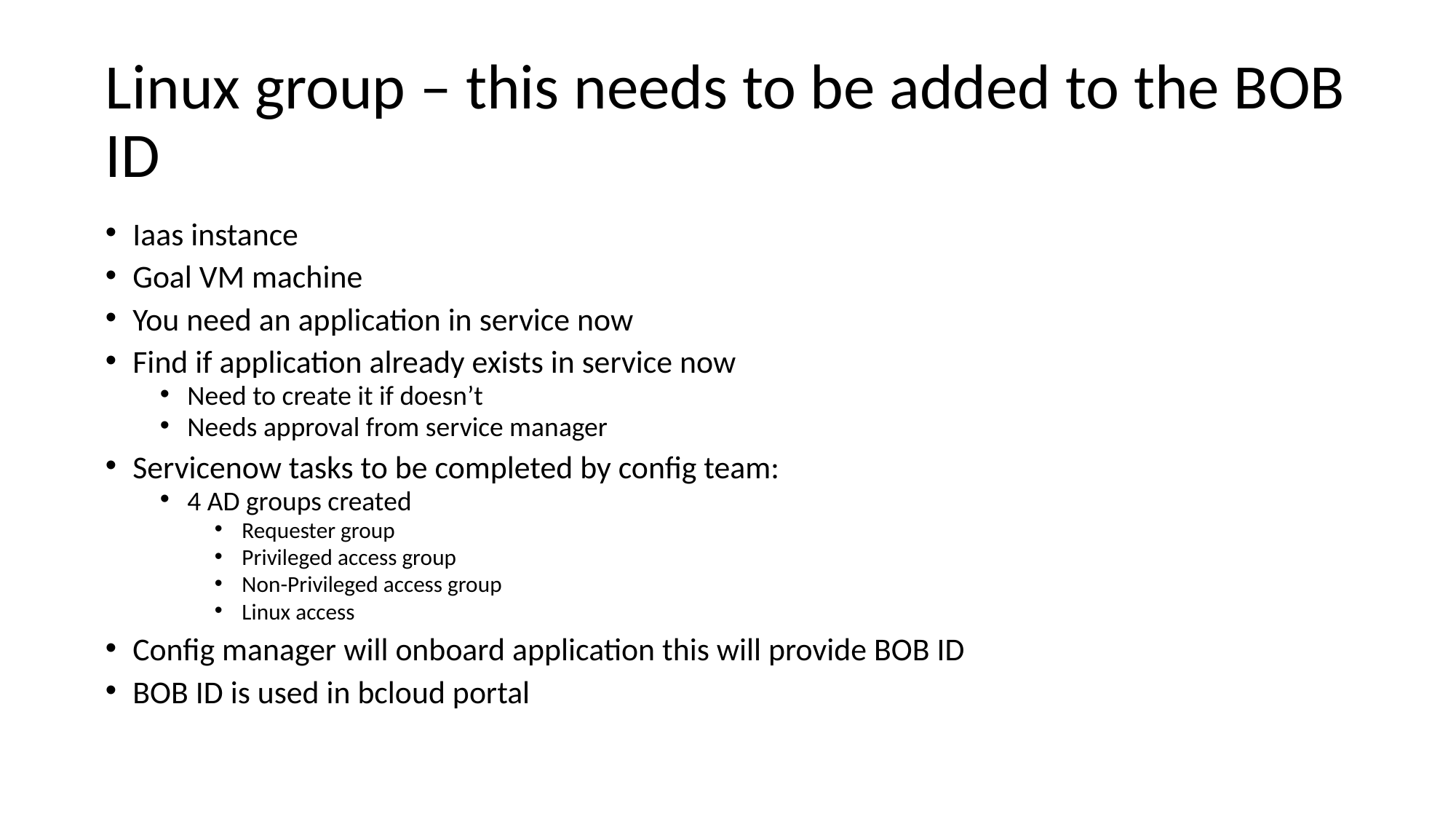

# Linux group – this needs to be added to the BOB ID
Iaas instance
Goal VM machine
You need an application in service now
Find if application already exists in service now
Need to create it if doesn’t
Needs approval from service manager
Servicenow tasks to be completed by config team:
4 AD groups created
Requester group
Privileged access group
Non-Privileged access group
Linux access
Config manager will onboard application this will provide BOB ID
BOB ID is used in bcloud portal